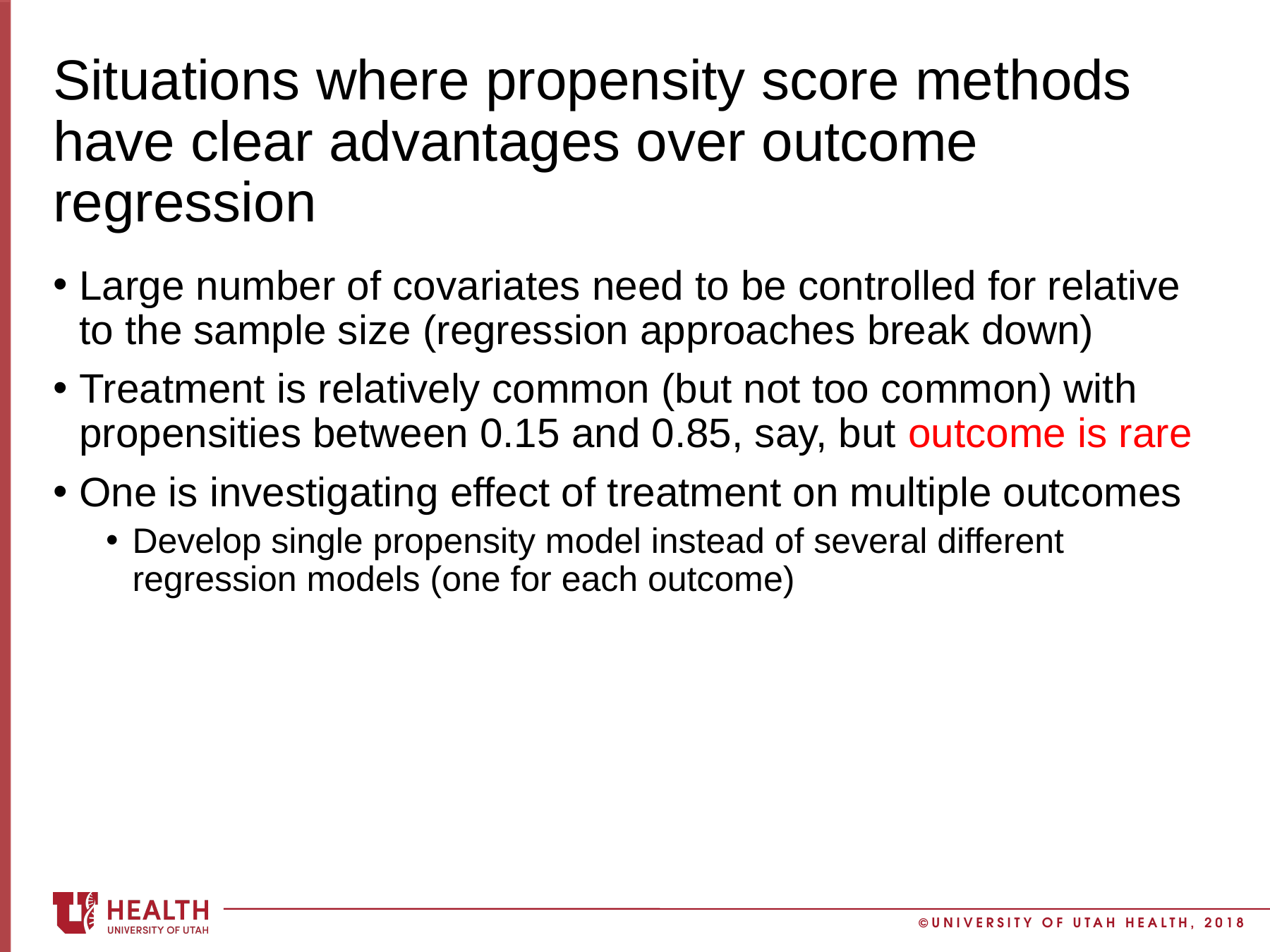

# Situations where propensity score methods have clear advantages over outcome regression
Large number of covariates need to be controlled for relative to the sample size (regression approaches break down)
Treatment is relatively common (but not too common) with propensities between 0.15 and 0.85, say, but outcome is rare
One is investigating effect of treatment on multiple outcomes
Develop single propensity model instead of several different regression models (one for each outcome)